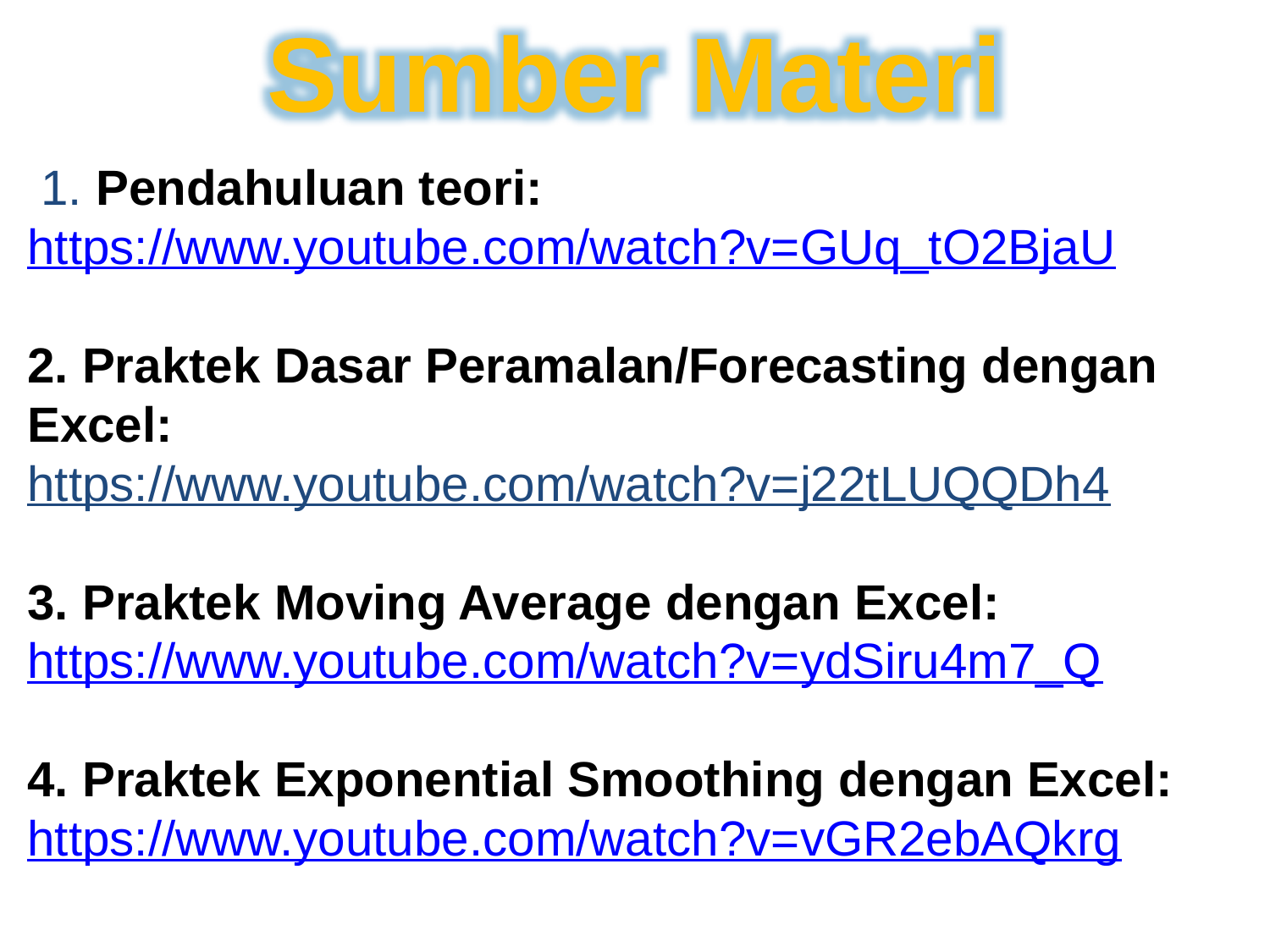

Sumber Materi
 1. Pendahuluan teori:  https://www.youtube.com/watch?v=GUq_tO2BjaU

2. Praktek Dasar Peramalan/Forecasting dengan Excel:
https://www.youtube.com/watch?v=j22tLUQQDh4

3. Praktek Moving Average dengan Excel: https://www.youtube.com/watch?v=ydSiru4m7_Q

4. Praktek Exponential Smoothing dengan Excel: https://www.youtube.com/watch?v=vGR2ebAQkrg